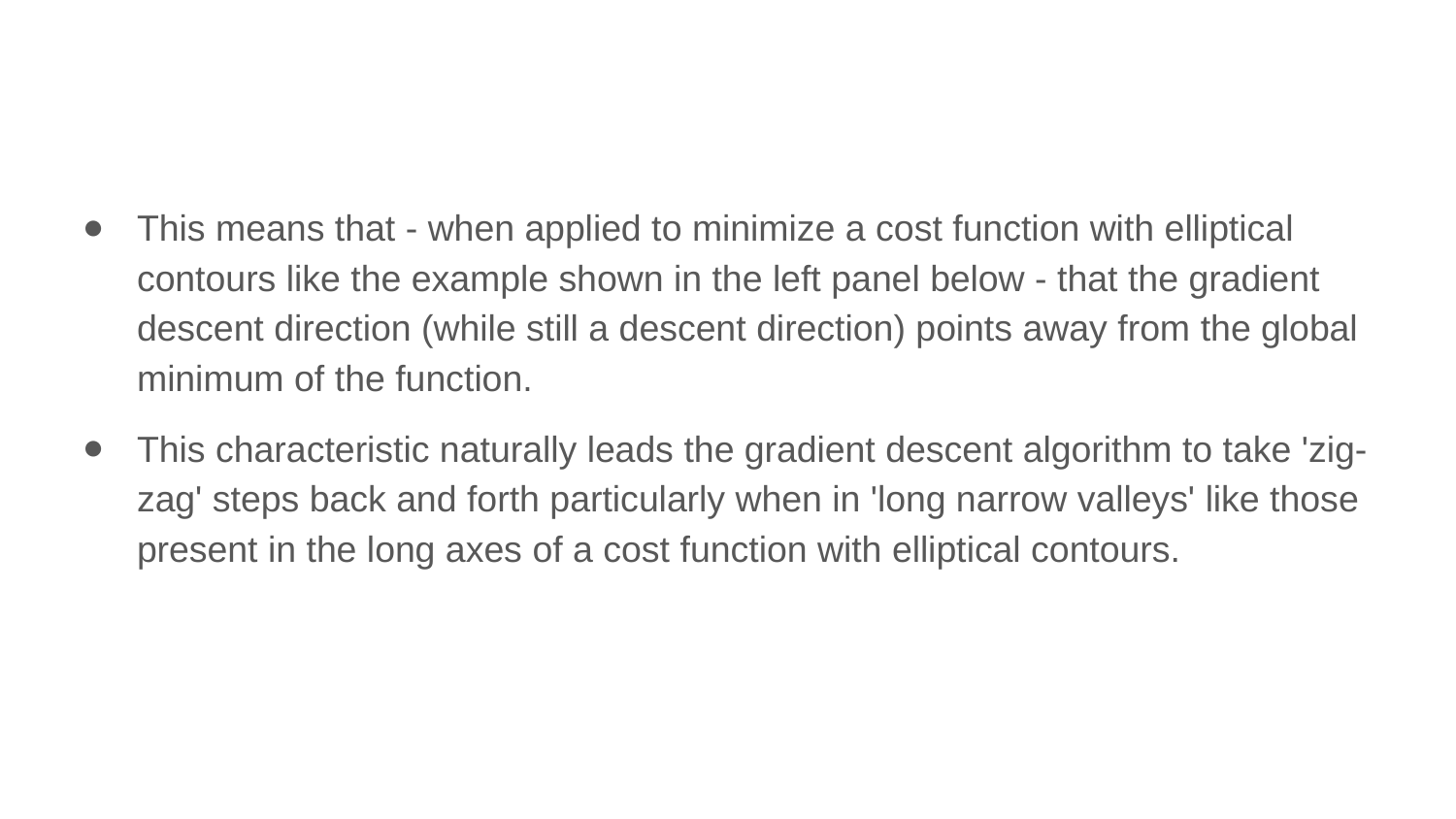

This means that - when applied to minimize a cost function with elliptical contours like the example shown in the left panel below - that the gradient descent direction (while still a descent direction) points away from the global minimum of the function.
This characteristic naturally leads the gradient descent algorithm to take 'zig-zag' steps back and forth particularly when in 'long narrow valleys' like those present in the long axes of a cost function with elliptical contours.